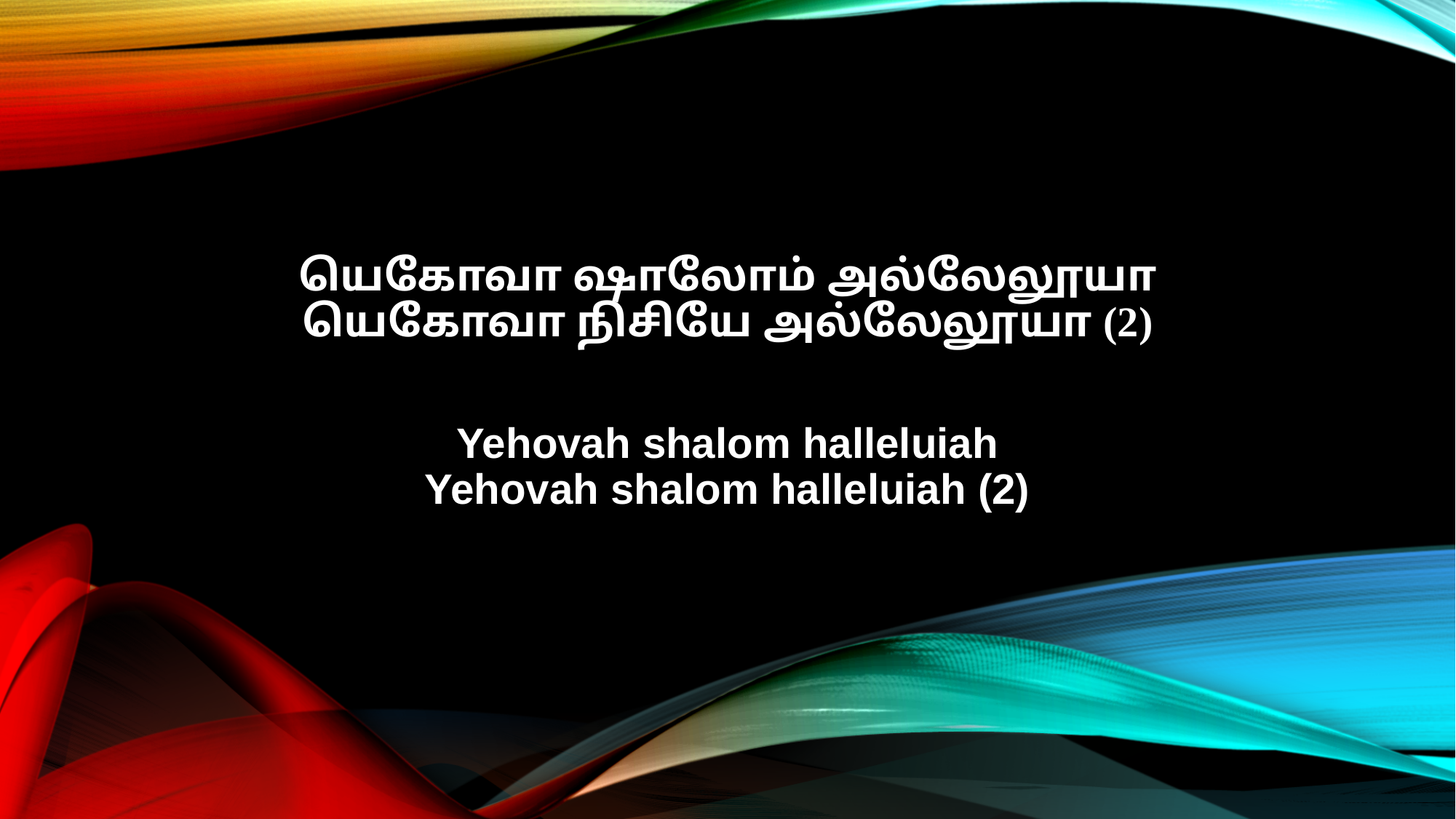

யெகோவா ஷாலோம் அல்லேலூயா
யெகோவா நிசியே அல்லேலூயா (2)

Yehovah shalom halleluiah
Yehovah shalom halleluiah (2)